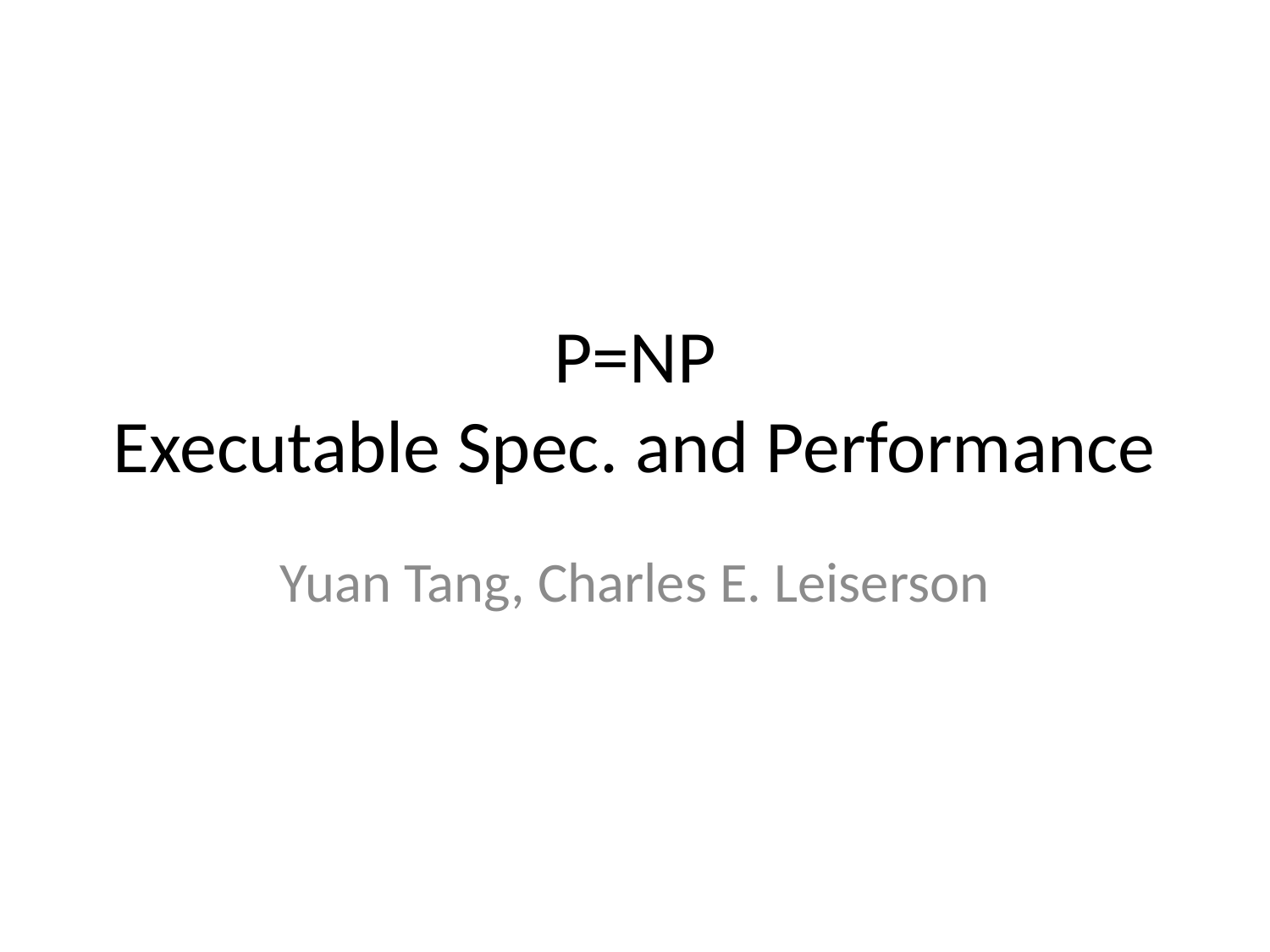

# P=NP Executable Spec. and Performance
Yuan Tang, Charles E. Leiserson